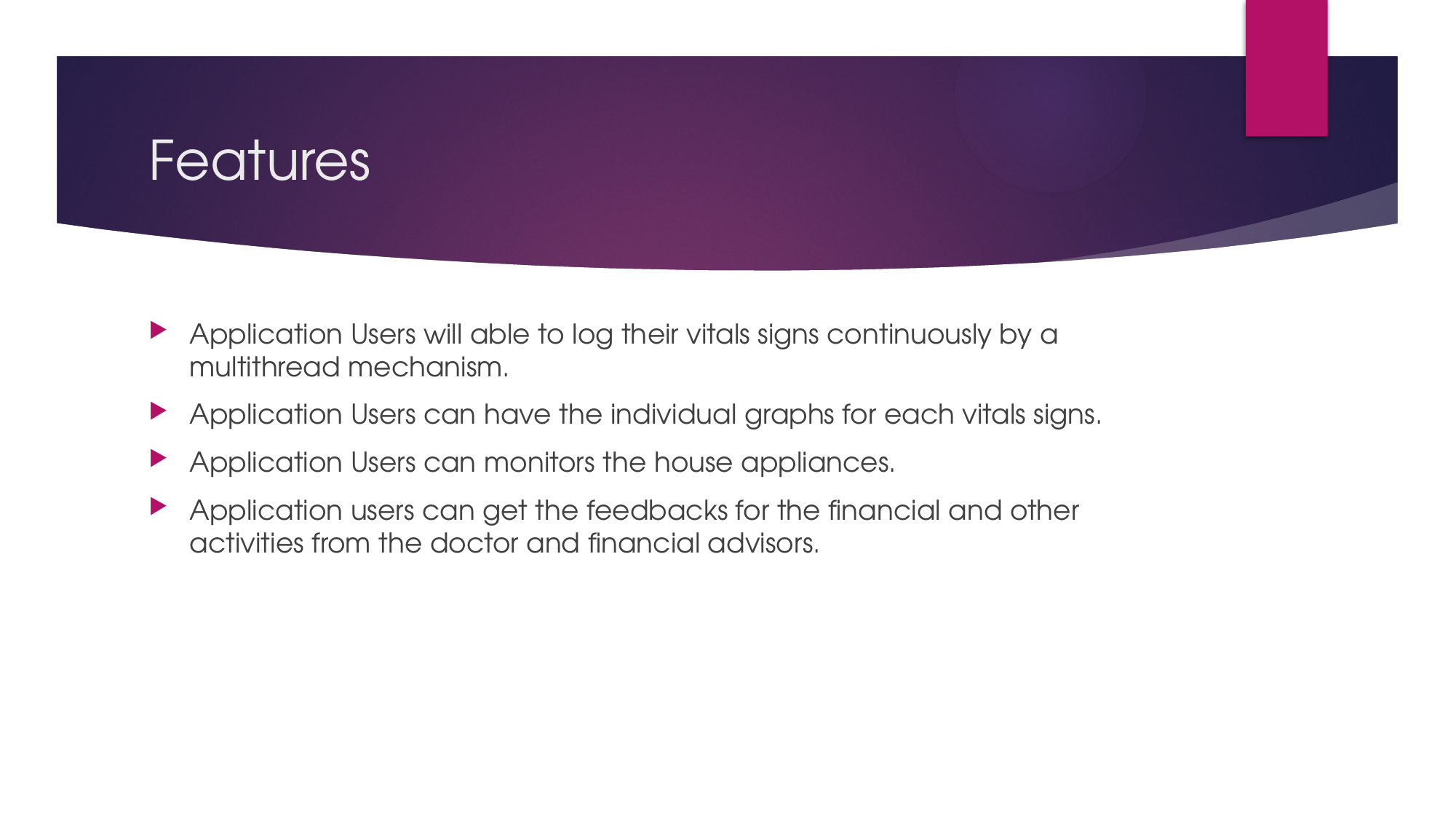

# Features
Application Users will able to log their vitals signs continuously by a multithread mechanism.
Application Users can have the individual graphs for each vitals signs.
Application Users can monitors the house appliances.
Application users can get the feedbacks for the financial and other activities from the doctor and financial advisors.